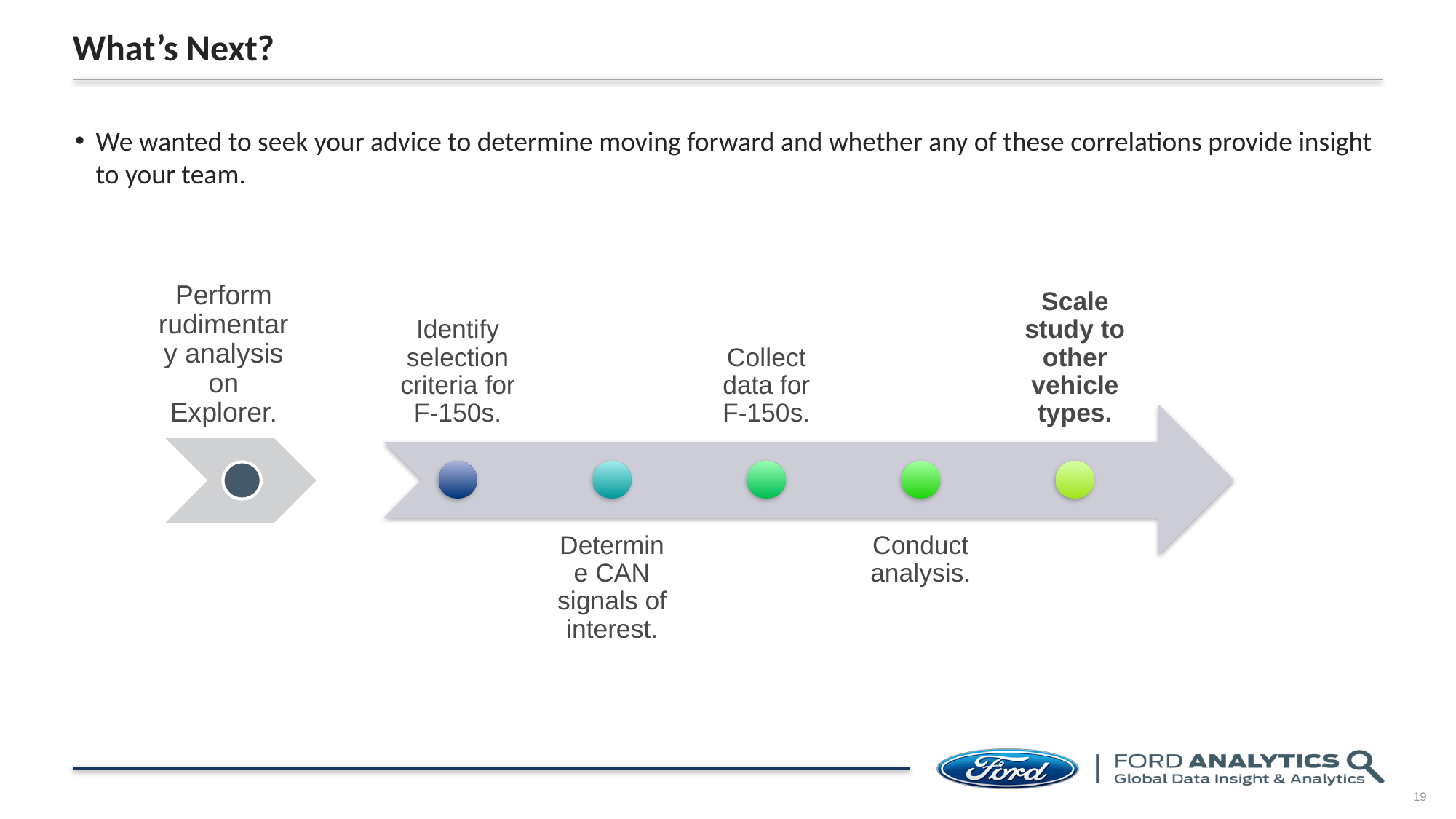

# What’s Next?
We wanted to seek your advice to determine moving forward and whether any of these correlations provide insight to your team.
Identify selection criteria for F-150s.
Determine CAN signals of interest.
Collect data for F-150s.
Conduct analysis.
Scale study to other vehicle types.
Perform rudimentary analysis on Explorer.
19